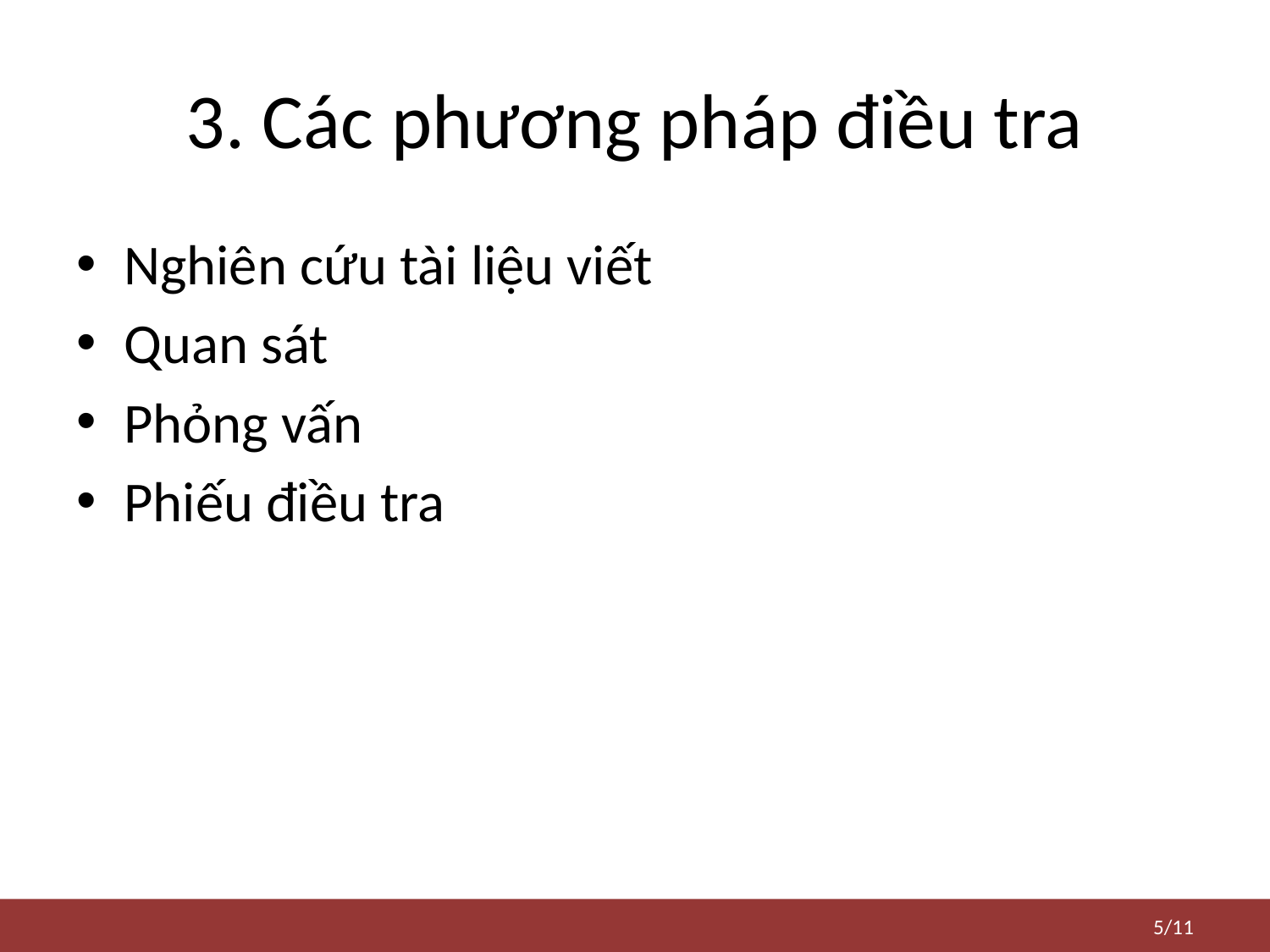

# 3. Các phương pháp điều tra
Nghiên cứu tài liệu viết
Quan sát
Phỏng vấn
Phiếu điều tra
5